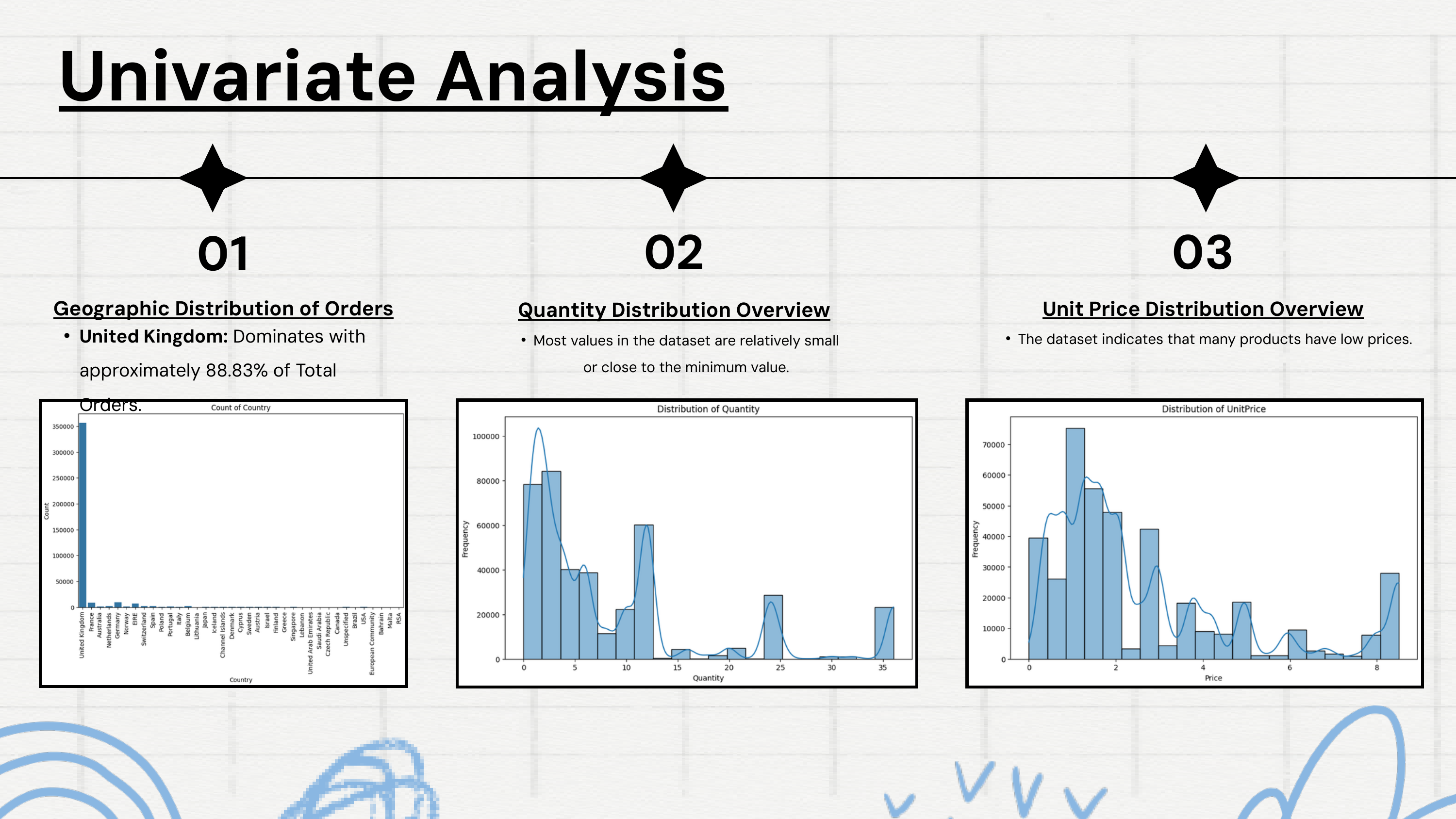

Univariate Analysis

02
Quantity Distribution Overview
Most values in the dataset are relatively small or close to the minimum value.

03
Unit Price Distribution Overview
The dataset indicates that many products have low prices.

01
Geographic Distribution of Orders
United Kingdom: Dominates with approximately 88.83% of Total Orders.